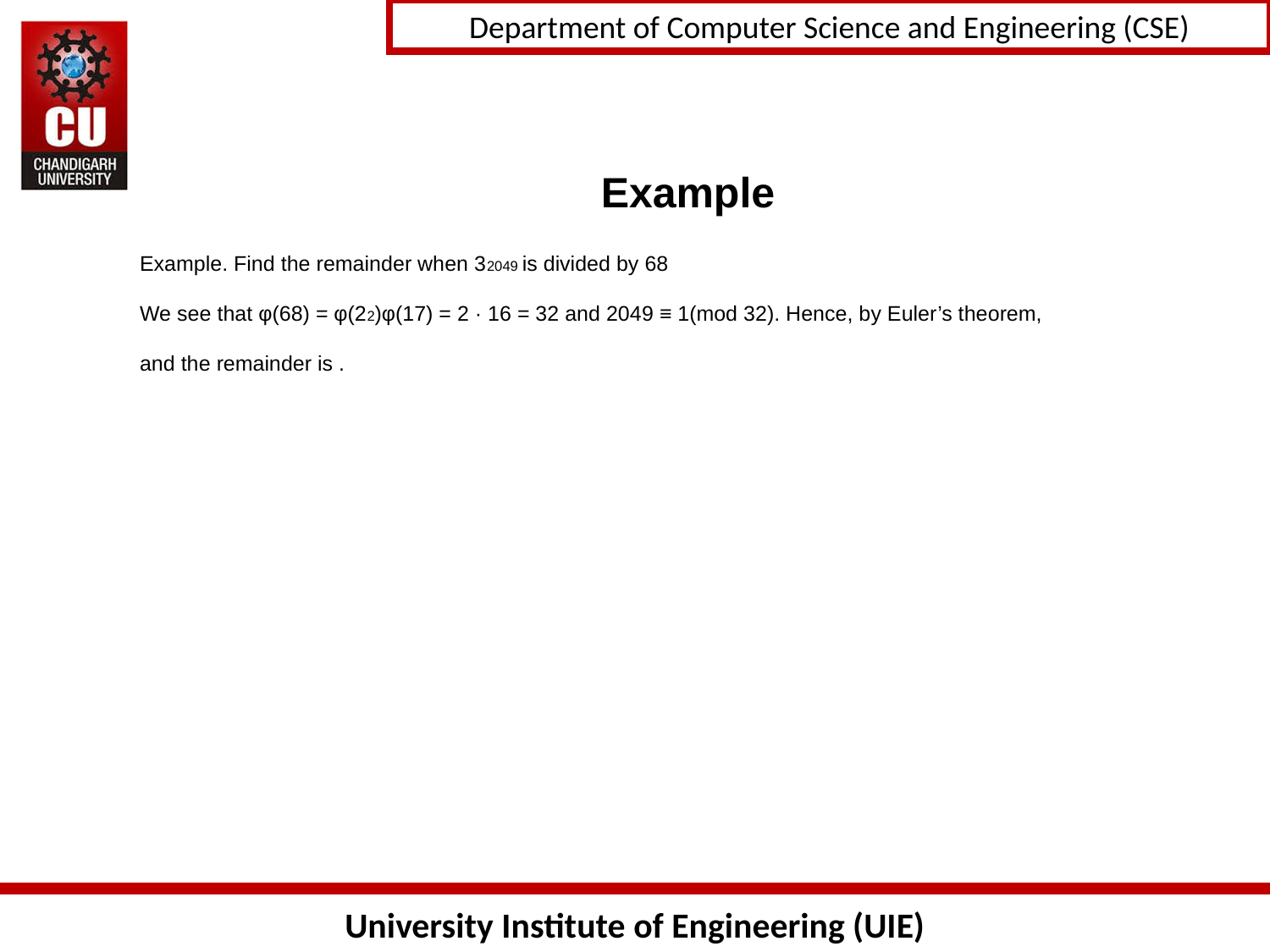

# Example
Example. Find the remainder when 32049 is divided by 68
We see that φ(68) = φ(22)φ(17) = 2 · 16 = 32 and 2049 ≡ 1(mod 32). Hence, by Euler’s theorem,
and the remainder is .